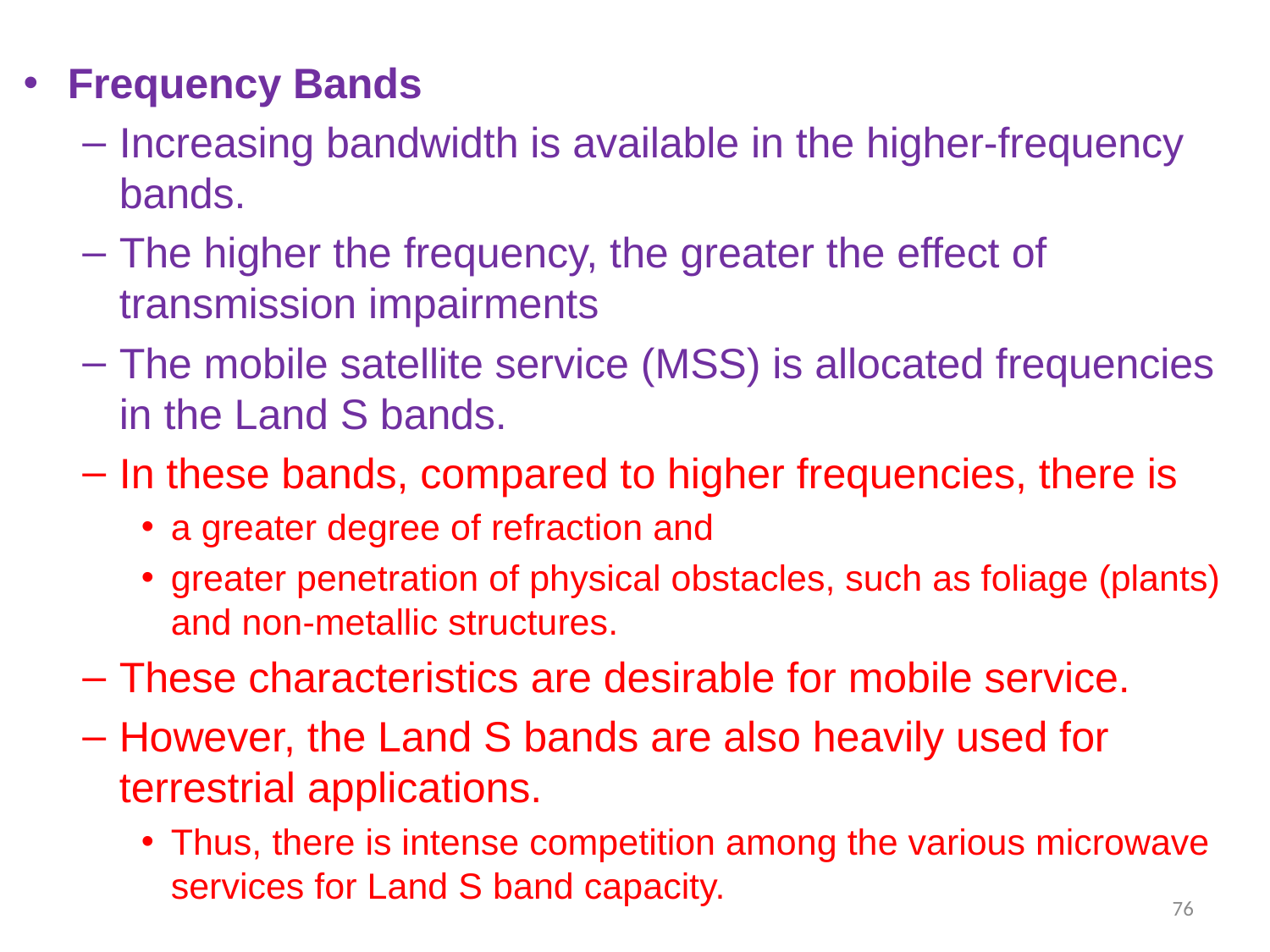

Frequency Bands
Increasing bandwidth is available in the higher-frequency bands.
The higher the frequency, the greater the effect of transmission impairments
The mobile satellite service (MSS) is allocated frequencies in the Land S bands.
In these bands, compared to higher frequencies, there is
a greater degree of refraction and
greater penetration of physical obstacles, such as foliage (plants) and non-metallic structures.
These characteristics are desirable for mobile service.
However, the Land S bands are also heavily used for terrestrial applications.
Thus, there is intense competition among the various microwave services for Land S band capacity.
76